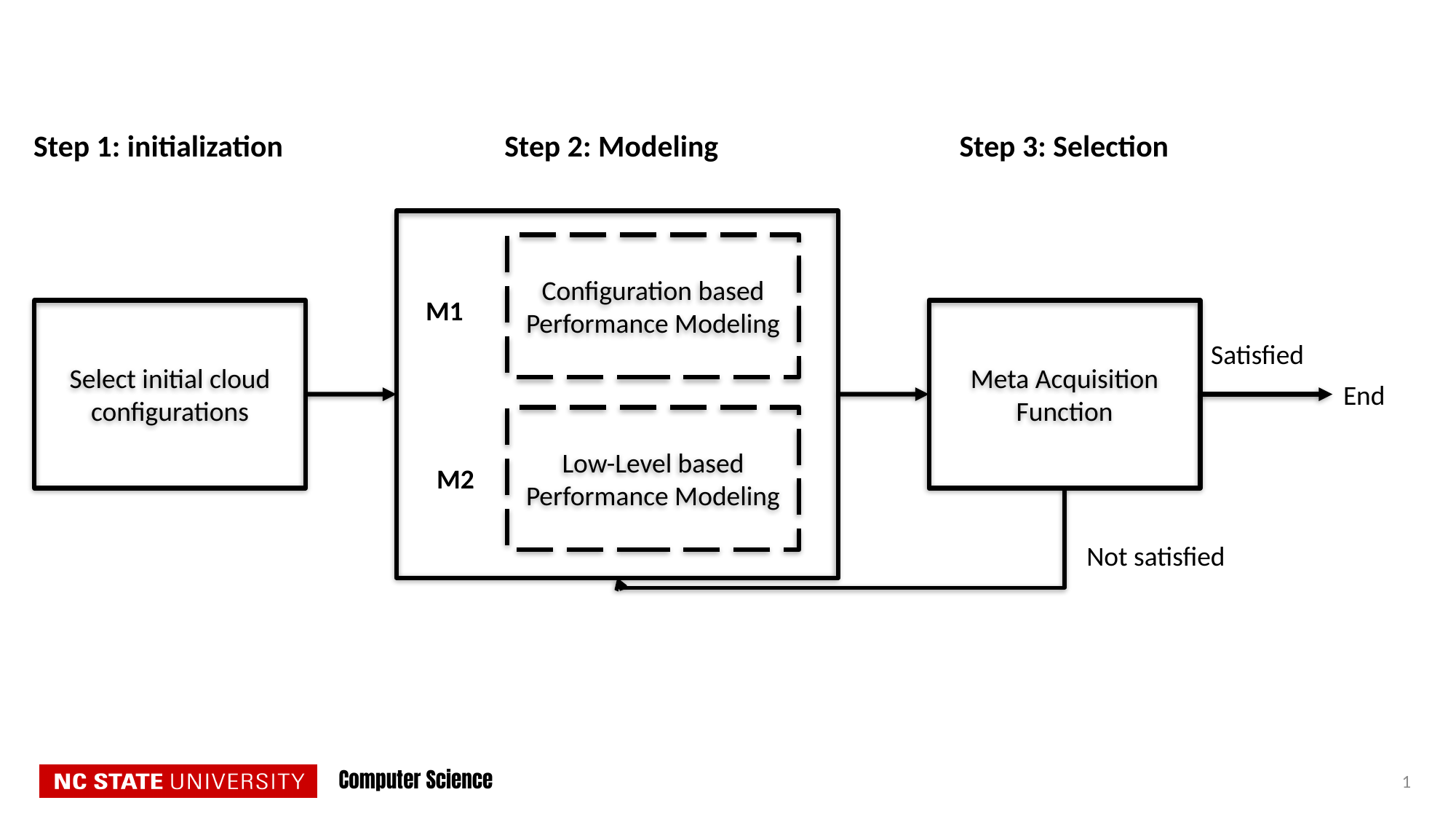

Step 1: initialization
Step 2: Modeling
Step 3: Selection

Configuration based Performance Modeling
M1
Select initial cloud configurations
Meta Acquisition Function
Satisfied
End
Low-Level based Performance Modeling
M2
Not satisfied
1